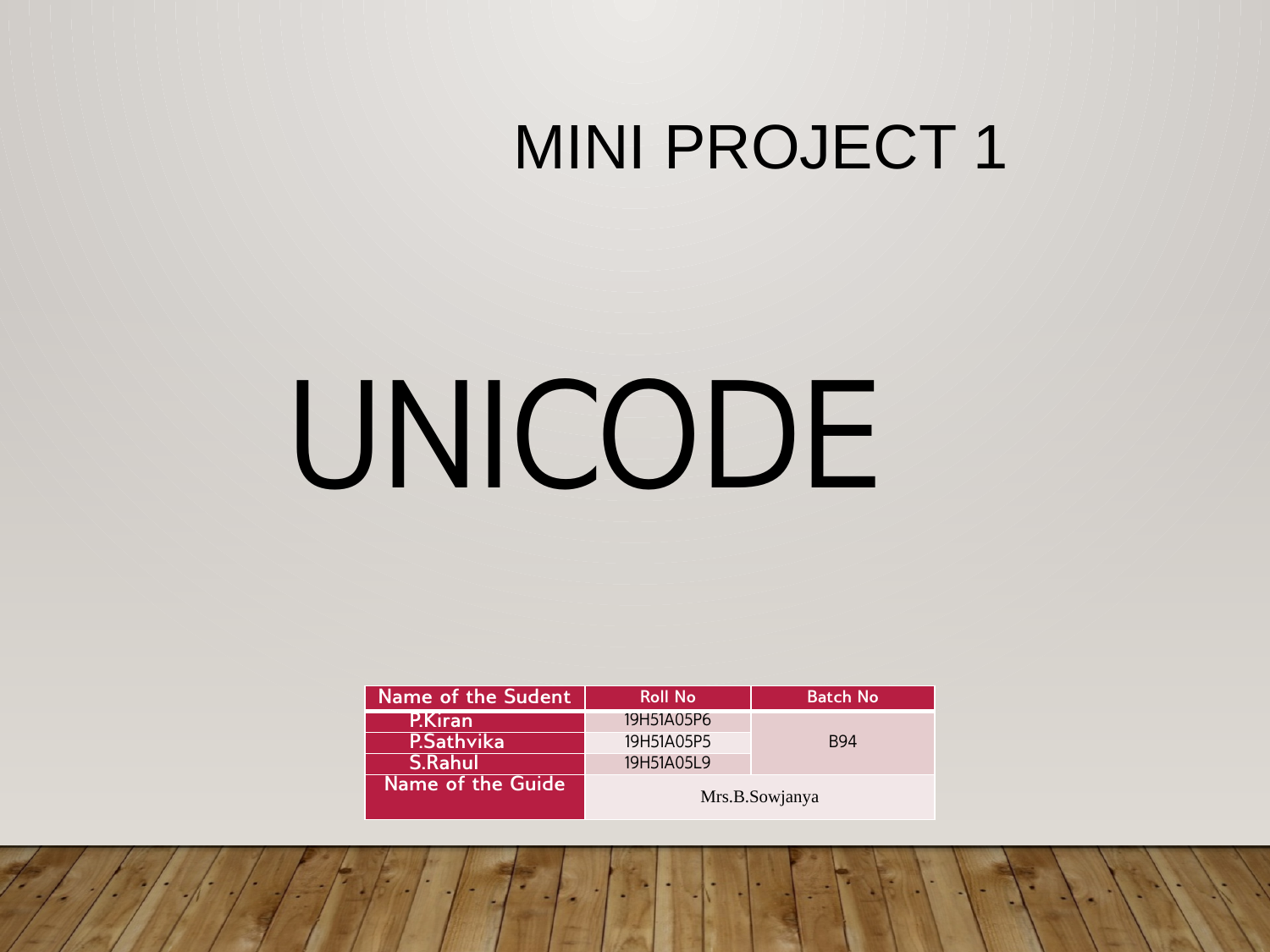

Mini Project 1
UNICODE
| Name of the Sudent | Roll No | Batch No |
| --- | --- | --- |
| P.Kiran | 19H51A05P6 | B94 |
| P.Sathvika | 19H51A05P5 |  |
| S.Rahul | 19H51A05L9 |  |
| Name of the Guide | Mrs.B.Sowjanya |  |